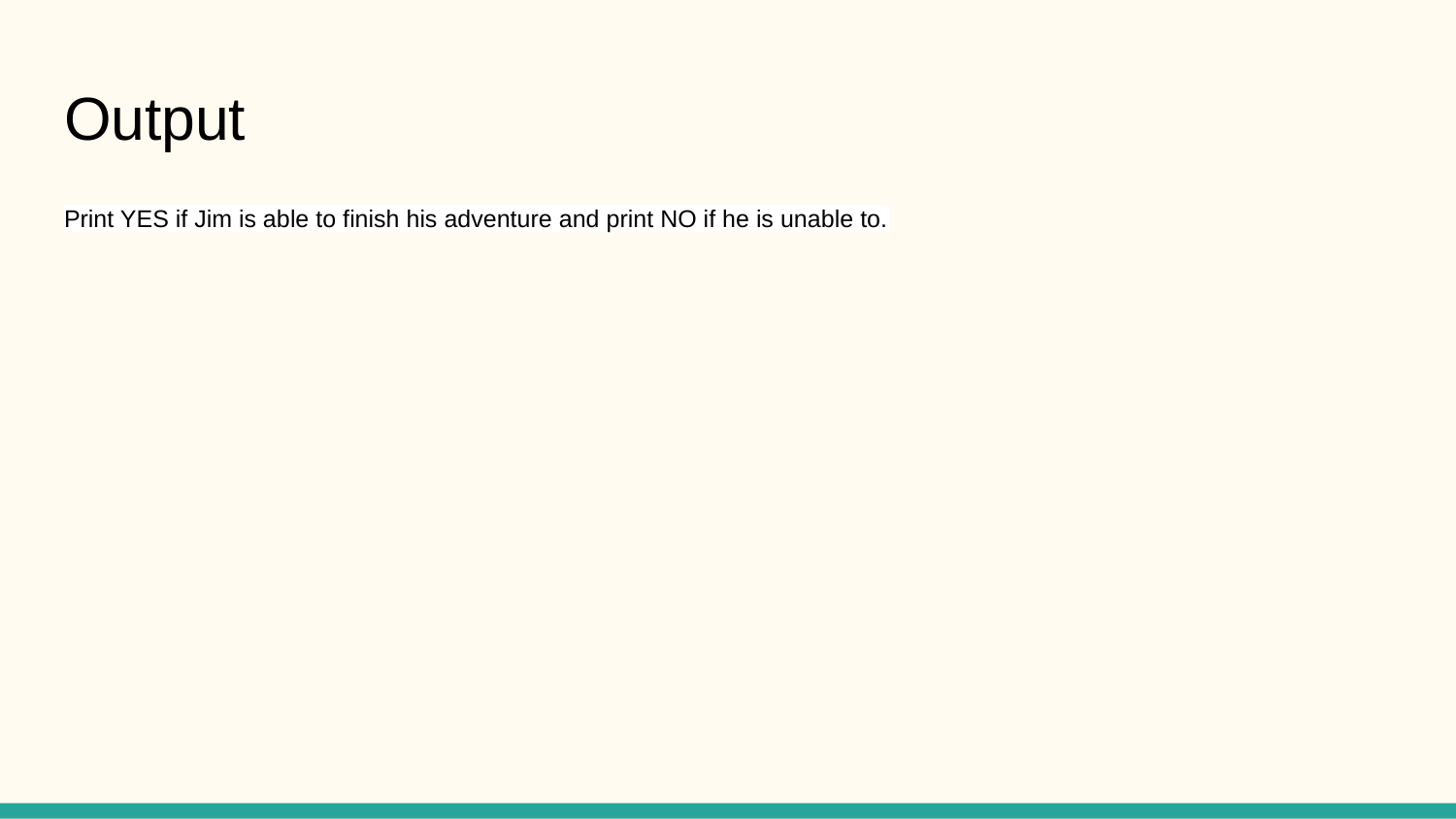

# Output
Print YES if Jim is able to finish his adventure and print NO if he is unable to.